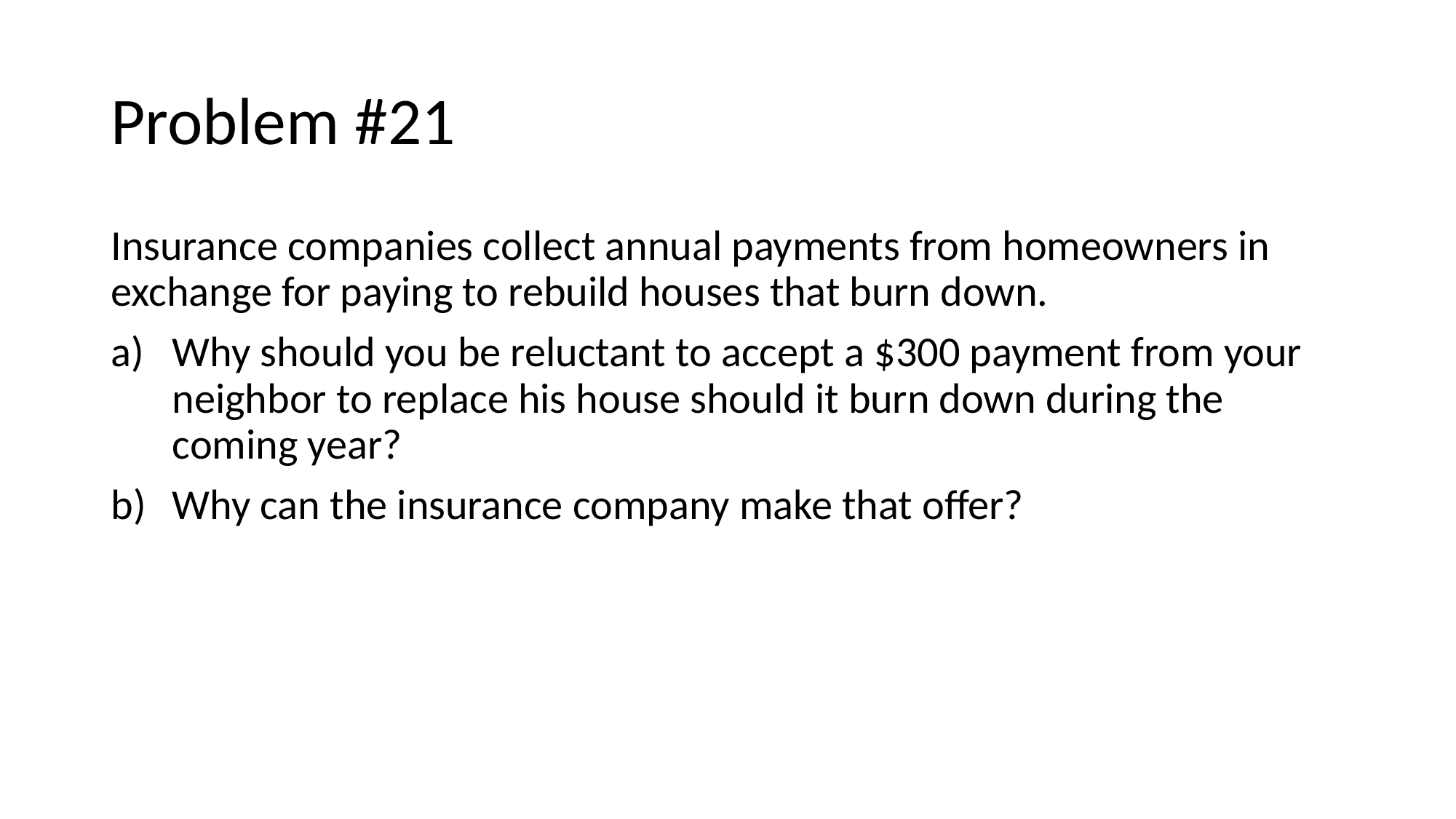

# Problem #21
Insurance companies collect annual payments from homeowners in exchange for paying to rebuild houses that burn down.
Why should you be reluctant to accept a $300 payment from your neighbor to replace his house should it burn down during the coming year?
Why can the insurance company make that offer?